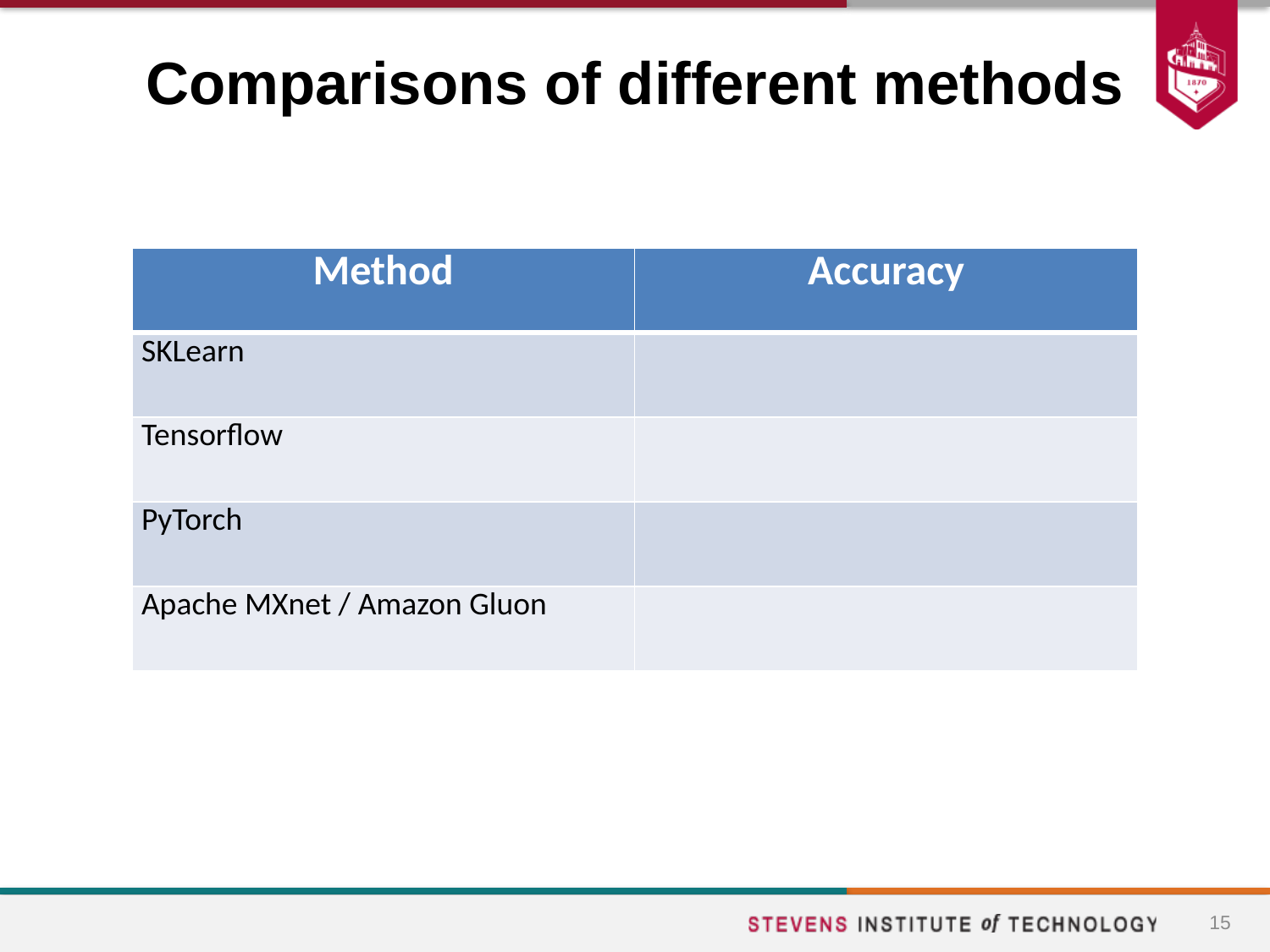

# Comparisons of different methods
| Method | Accuracy |
| --- | --- |
| SKLearn |  |
| Tensorflow |  |
| PyTorch |  |
| Apache MXnet / Amazon Gluon |  |
15